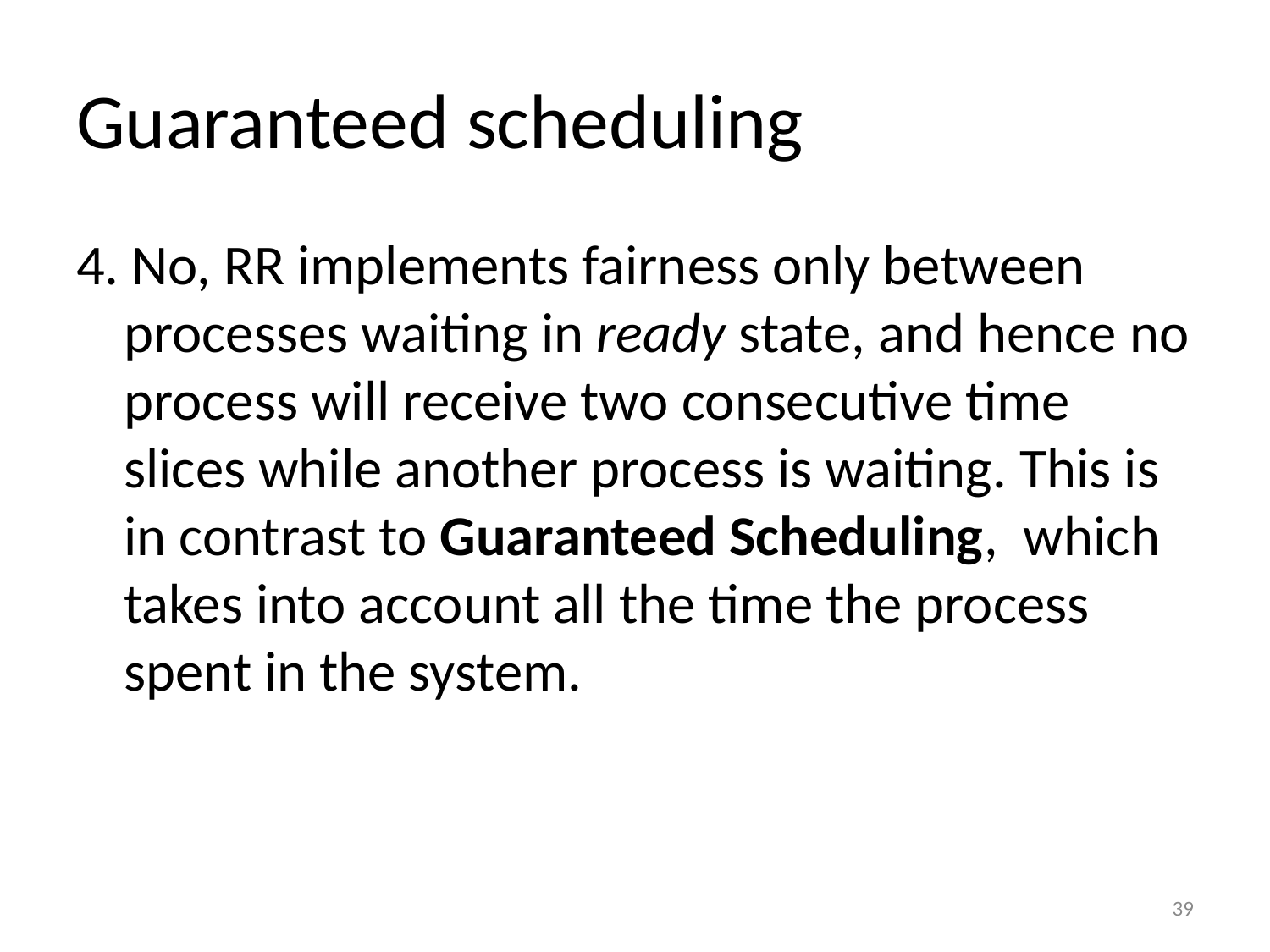

# Guaranteed scheduling
4. No, RR implements fairness only between processes waiting in ready state, and hence no process will receive two consecutive time slices while another process is waiting. This is in contrast to Guaranteed Scheduling,  which takes into account all the time the process spent in the system.
39